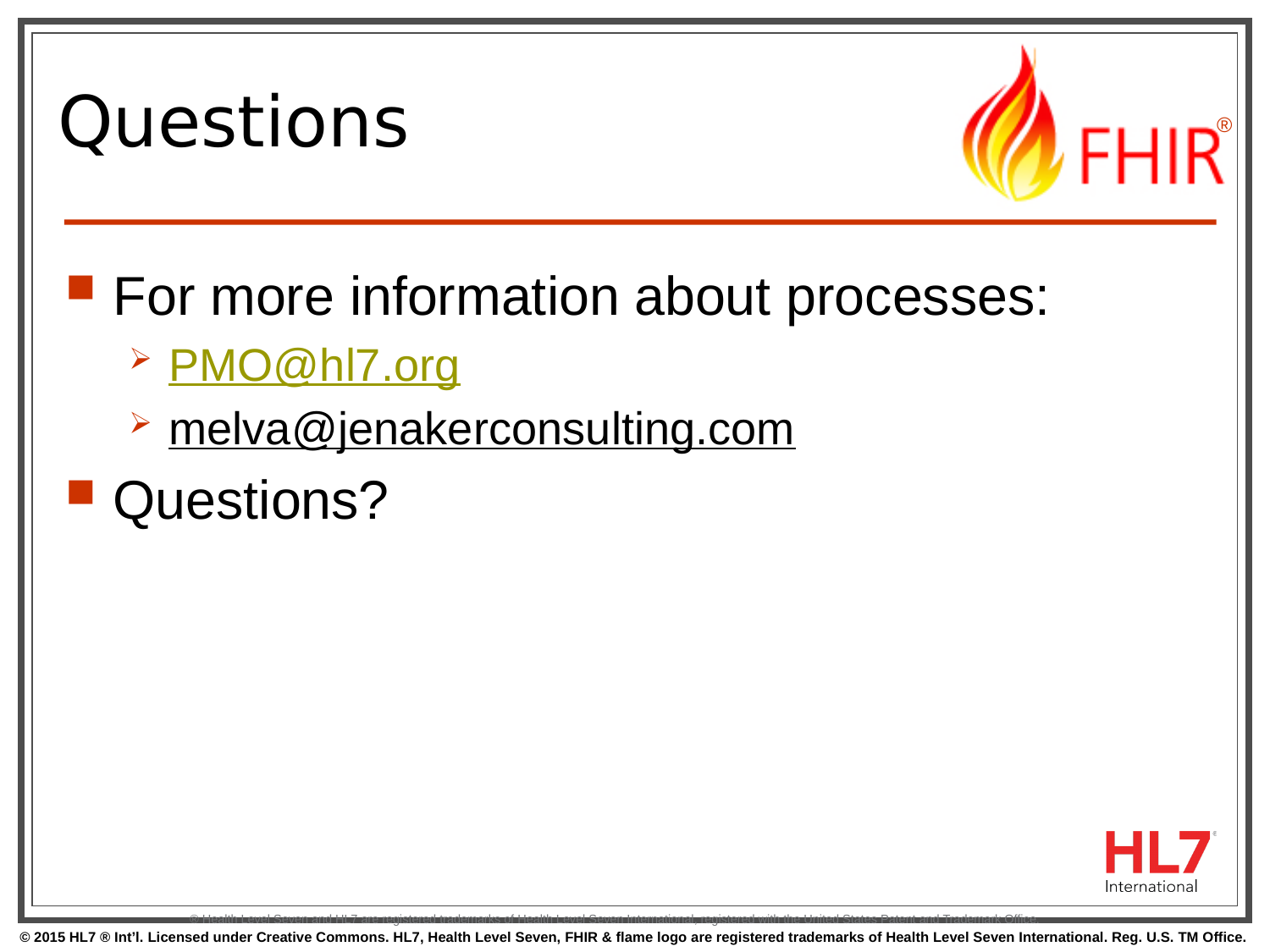

# Questions
For more information about processes:
PMO@hl7.org
melva@jenakerconsulting.com
Questions?
® Health Level Seven and HL7 are registered trademarks of Health Level Seven International, registered with the United States Patent and Trademark Office.
23